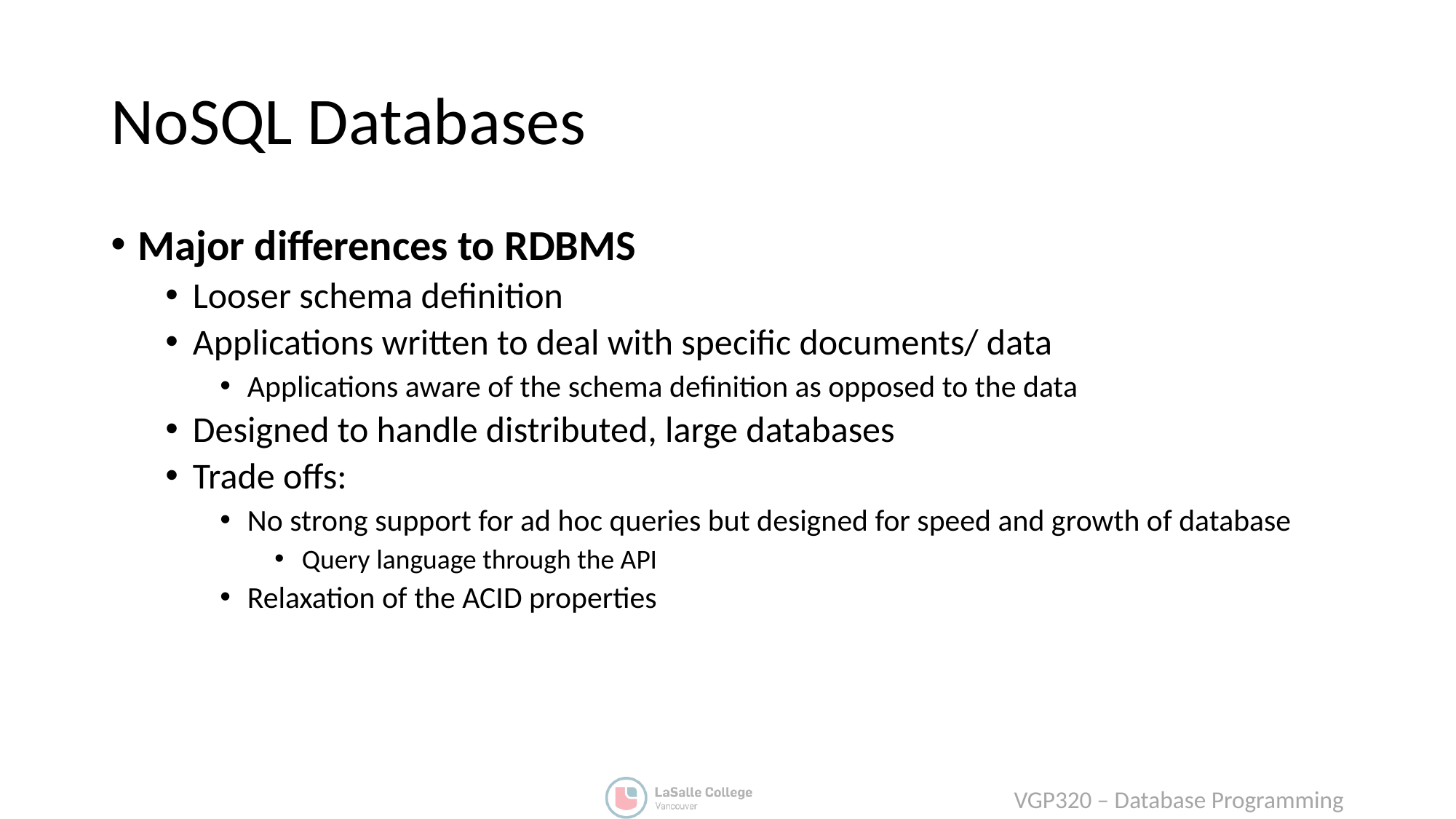

# NoSQL Databases
Major differences to RDBMS
Looser schema definition
Applications written to deal with specific documents/ data
Applications aware of the schema definition as opposed to the data
Designed to handle distributed, large databases
Trade offs:
No strong support for ad hoc queries but designed for speed and growth of database
Query language through the API
Relaxation of the ACID properties